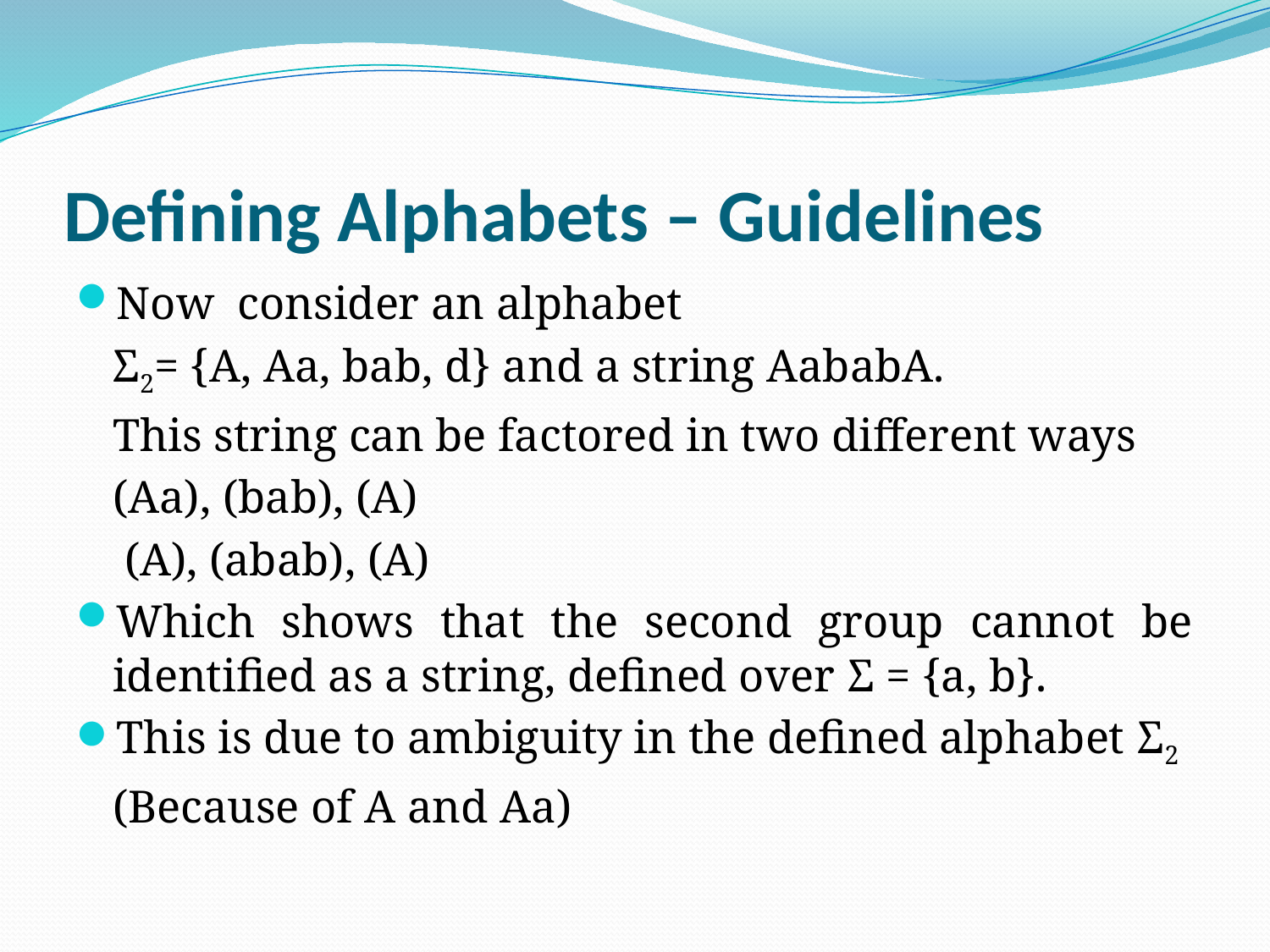

# Defining Alphabets – Guidelines
Now  consider an alphabet
	Σ2= {A, Aa, bab, d} and a string AababA.
	This string can be factored in two different ways
		(Aa), (bab), (A)
		 (A), (abab), (A)
Which shows that the second group cannot be identified as a string, defined over Σ = {a, b}.
This is due to ambiguity in the defined alphabet Σ2
	(Because of A and Aa)